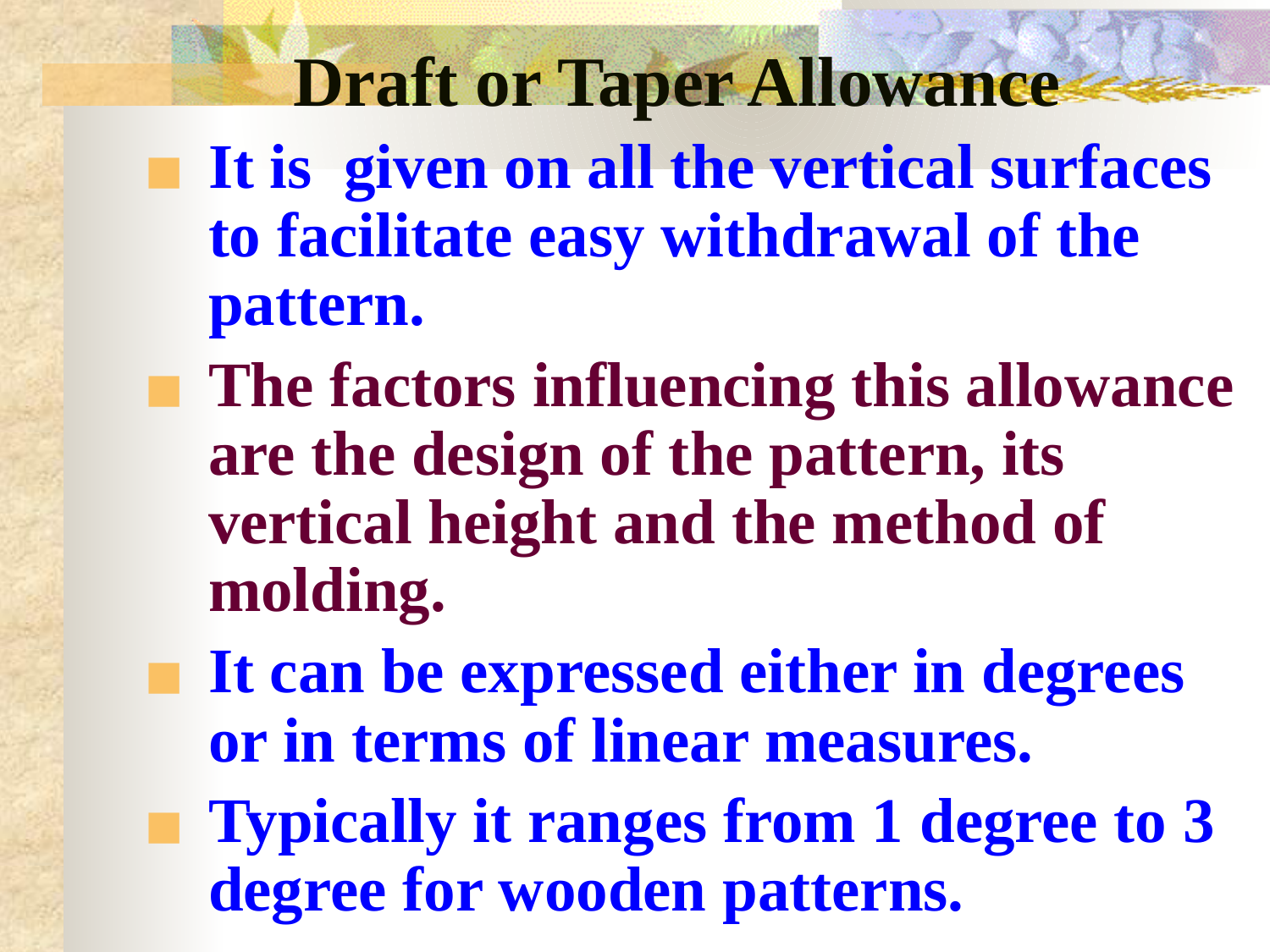

# Draft or Taper Allowance
It is  given on all the vertical surfaces to facilitate easy withdrawal of the pattern.
The factors influencing this allowance  are the design of the pattern, its vertical height and the method of molding.
It can be expressed either in degrees or in terms of linear measures.
Typically it ranges from 1 degree to 3 degree for wooden patterns.